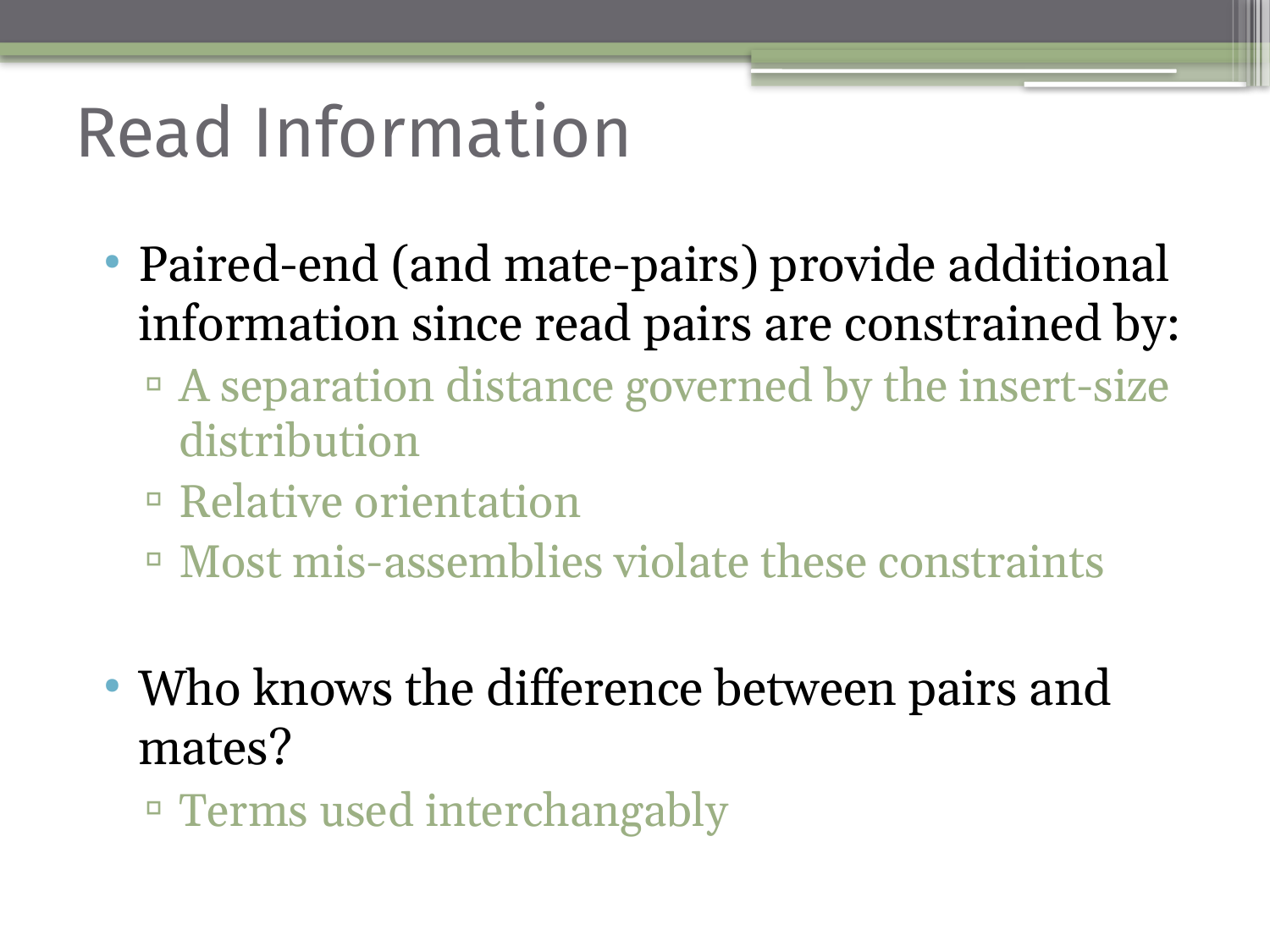

# Read Information
Paired-end (and mate-pairs) provide additional information since read pairs are constrained by:
A separation distance governed by the insert-size distribution
Relative orientation
Most mis-assemblies violate these constraints

Who knows the difference between pairs and mates?
Terms used interchangably